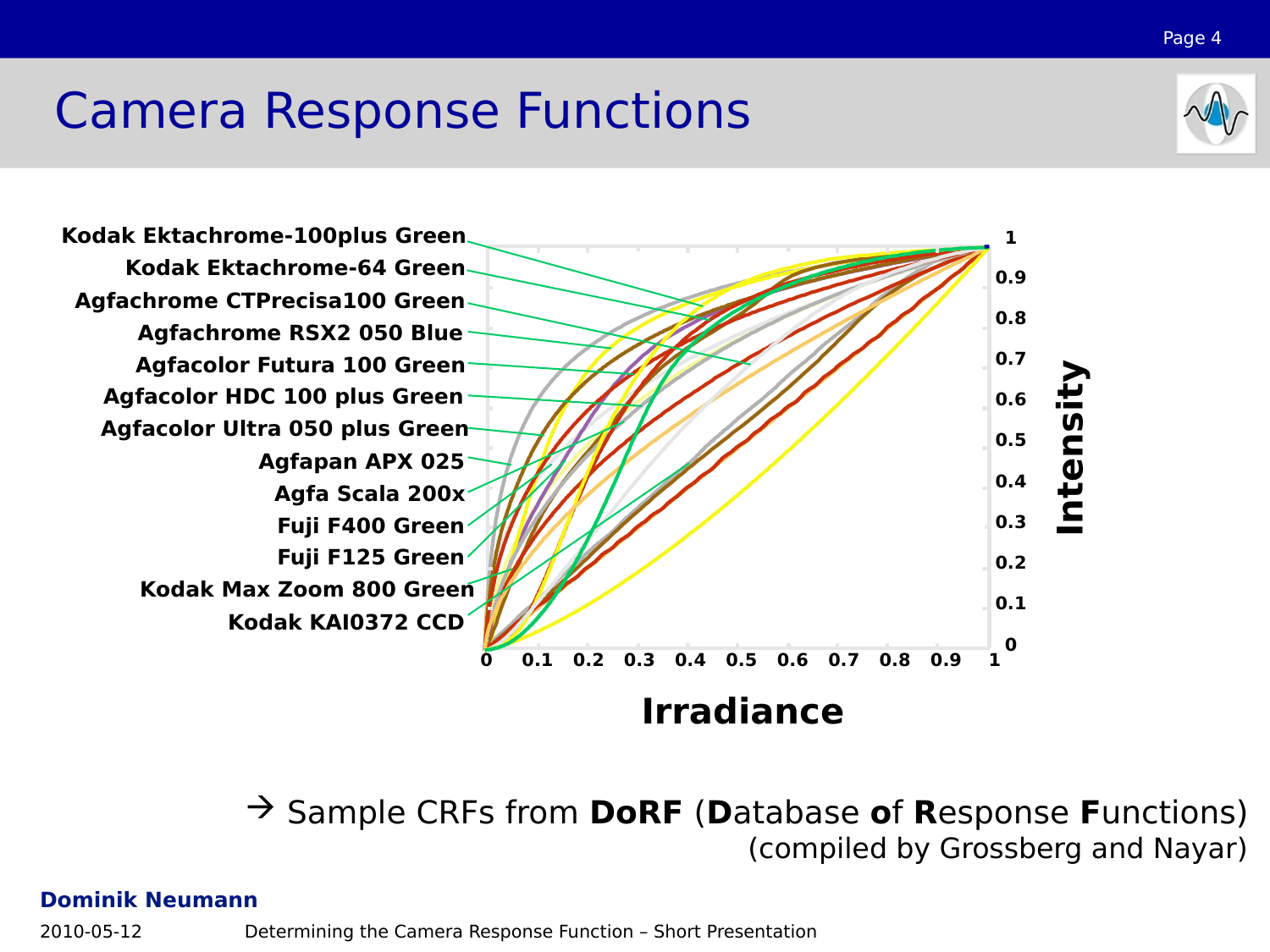

# Camera Response Functions
Kodak Ektachrome-100plus Green
1

Kodak Ektachrome-64 Green
0.9

Agfachrome CTPrecisa100 Green

0.8
Agfachrome RSX2 050 Blue

0.7
Agfacolor Futura 100 Green

Agfacolor HDC 100 plus Green
0.6

Agfacolor Ultra 050 plus Green

Intensity

0.5
Agfapan APX 025

0.4

Agfa Scala 200x

0.3
Fuji F400 Green

Fuji F125 Green
0.2

Kodak Max Zoom 800 Green

0.1

Kodak KAI0372 CCD

0

0
0.1
0.2
0.3
0.4
0.5
0.6
0.7
0.8
0.9
1
Irradiance
 Sample CRFs from DoRF (Database of Response Functions)
(compiled by Grossberg and Nayar)